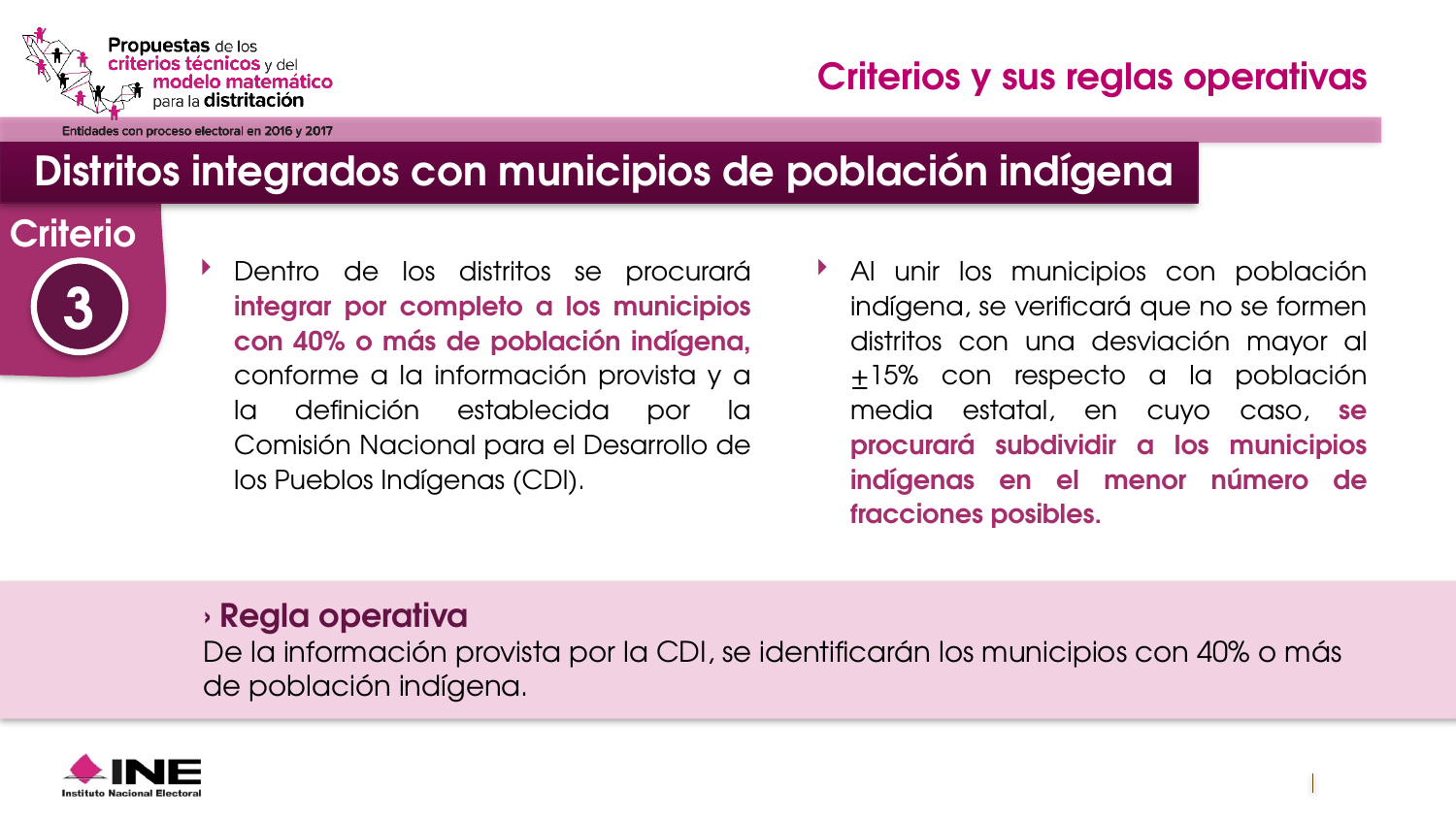

# Criterios y sus reglas operativas
Distritos integrados con municipios de población indígena

Criterio
Dentro de los distritos se procurará integrar por completo a los municipios con 40% o más de población indígena, conforme a la información provista y a la definición establecida por la Comisión Nacional para el Desarrollo de los Pueblos Indígenas (CDI).

Al unir los municipios con población indígena, se verificará que no se formen distritos con una desviación mayor al ±15% con respecto a la población media estatal, en cuyo caso, se procurará subdividir a los municipios indígenas en el menor número de fracciones posibles.
3

› Regla operativa
De la información provista por la CDI, se identificarán los municipios con 40% o más  de población indígena.